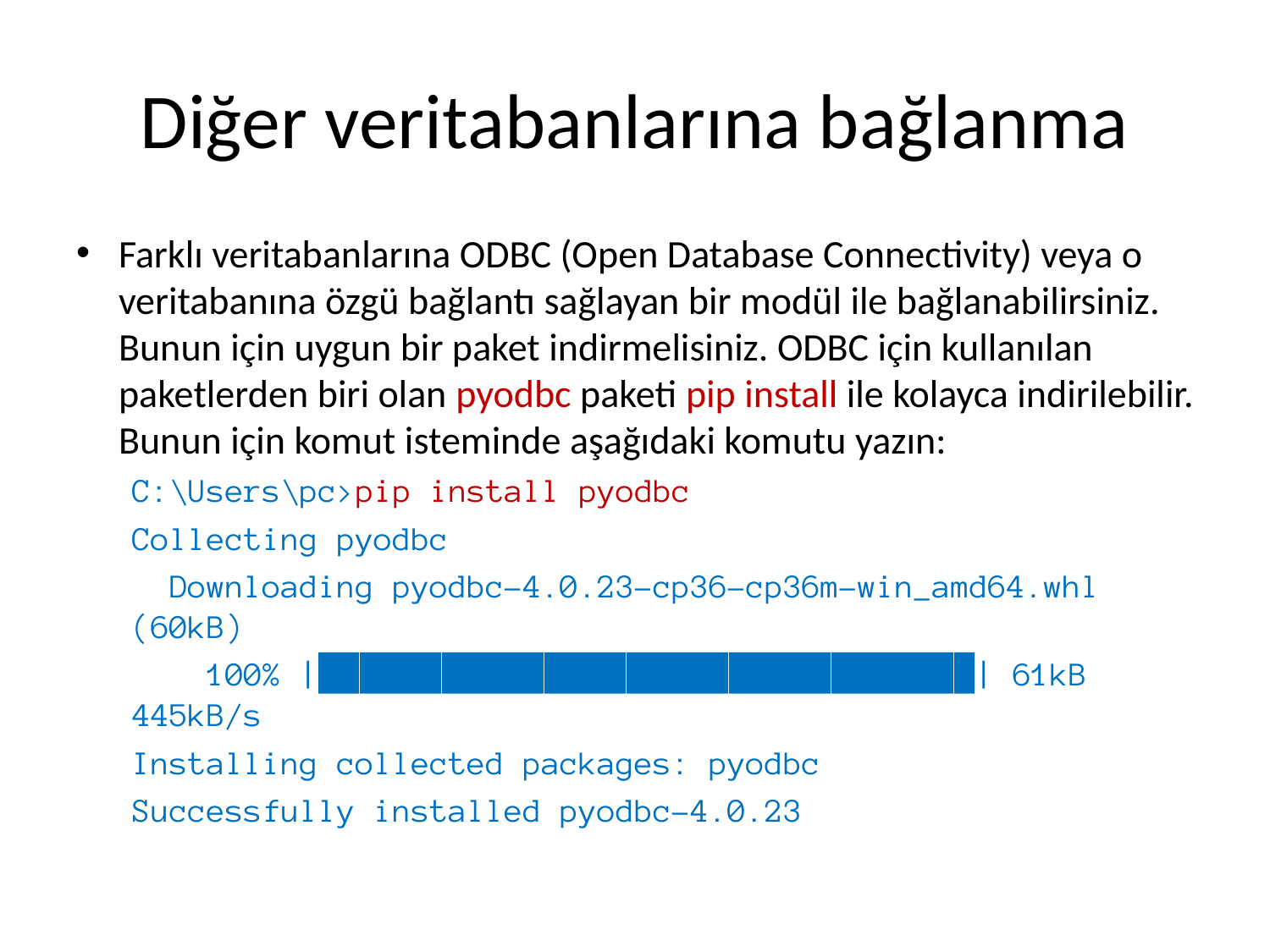

# Diğer veritabanlarına bağlanma
Farklı veritabanlarına ODBC (Open Database Connectivity) veya o veritabanına özgü bağlantı sağlayan bir modül ile bağlanabilirsiniz. Bunun için uygun bir paket indirmelisiniz. ODBC için kullanılan paketlerden biri olan pyodbc paketi pip install ile kolayca indirilebilir. Bunun için komut isteminde aşağıdaki komutu yazın:
C:\Users\pc>pip install pyodbc
Collecting pyodbc
  Downloading pyodbc-4.0.23-cp36-cp36m-win_amd64.whl (60kB)
    100% |████████████████████████████████| 61kB 445kB/s
Installing collected packages: pyodbc
Successfully installed pyodbc-4.0.23